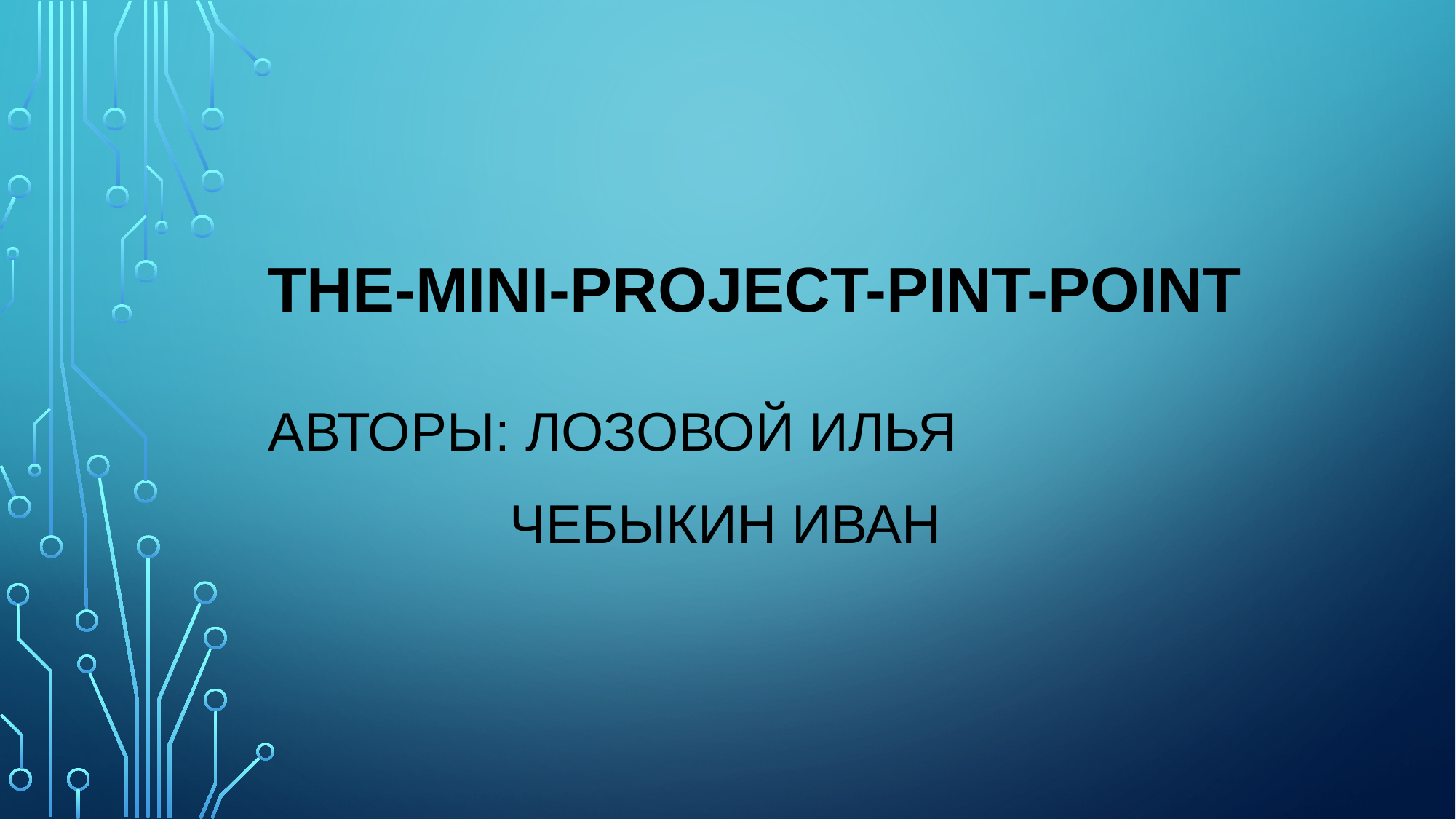

# The-Mini-Project-Pint-Point

Авторы: Лозовой Илья
                Чебыкин Иван